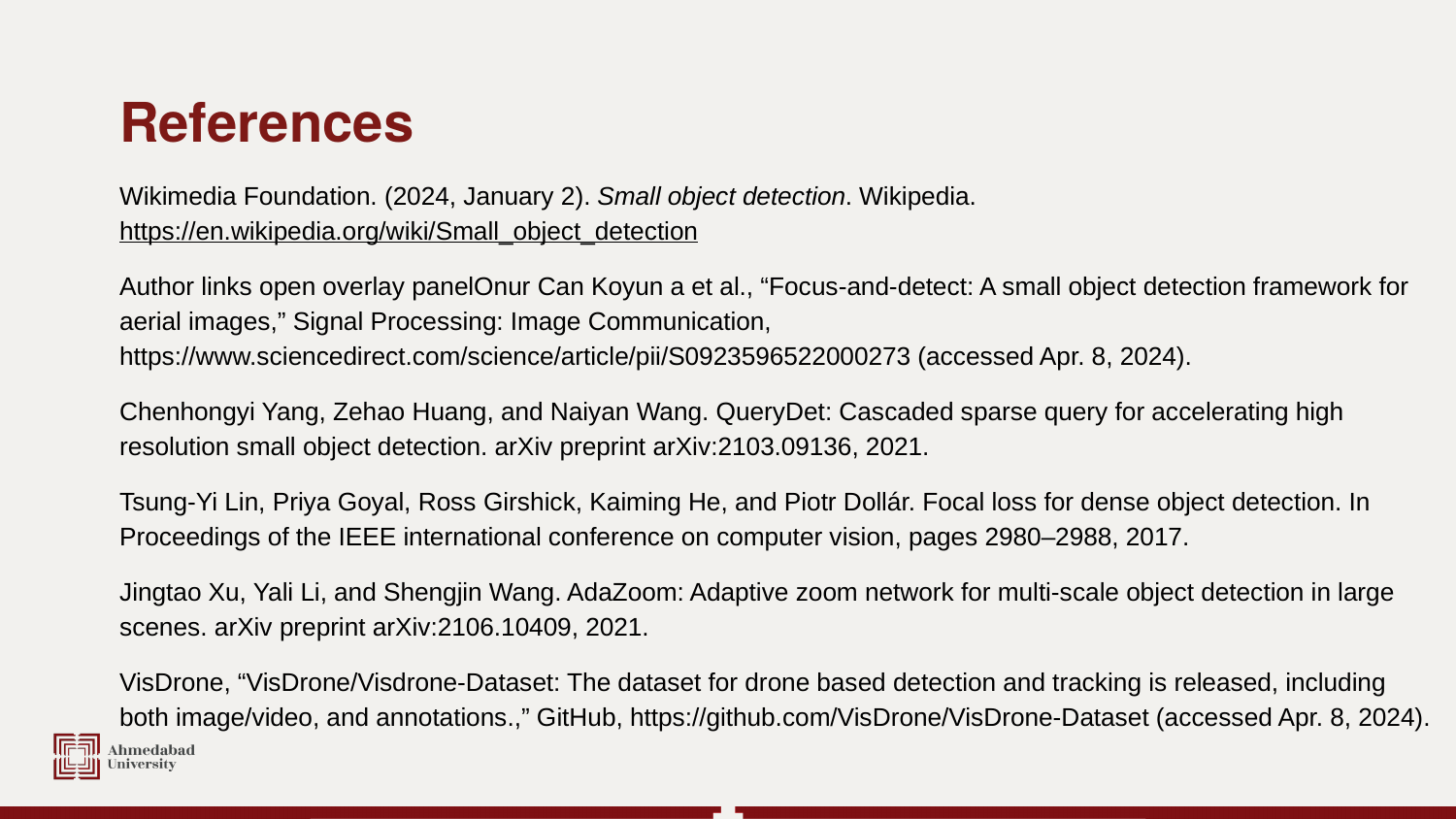

# References
Wikimedia Foundation. (2024, January 2). Small object detection. Wikipedia. https://en.wikipedia.org/wiki/Small_object_detection
Author links open overlay panelOnur Can Koyun a et al., “Focus-and-detect: A small object detection framework for aerial images,” Signal Processing: Image Communication, https://www.sciencedirect.com/science/article/pii/S0923596522000273 (accessed Apr. 8, 2024).
Chenhongyi Yang, Zehao Huang, and Naiyan Wang. QueryDet: Cascaded sparse query for accelerating high resolution small object detection. arXiv preprint arXiv:2103.09136, 2021.
Tsung-Yi Lin, Priya Goyal, Ross Girshick, Kaiming He, and Piotr Dollár. Focal loss for dense object detection. In Proceedings of the IEEE international conference on computer vision, pages 2980–2988, 2017.
Jingtao Xu, Yali Li, and Shengjin Wang. AdaZoom: Adaptive zoom network for multi-scale object detection in large scenes. arXiv preprint arXiv:2106.10409, 2021.
VisDrone, “VisDrone/Visdrone-Dataset: The dataset for drone based detection and tracking is released, including both image/video, and annotations.,” GitHub, https://github.com/VisDrone/VisDrone-Dataset (accessed Apr. 8, 2024).